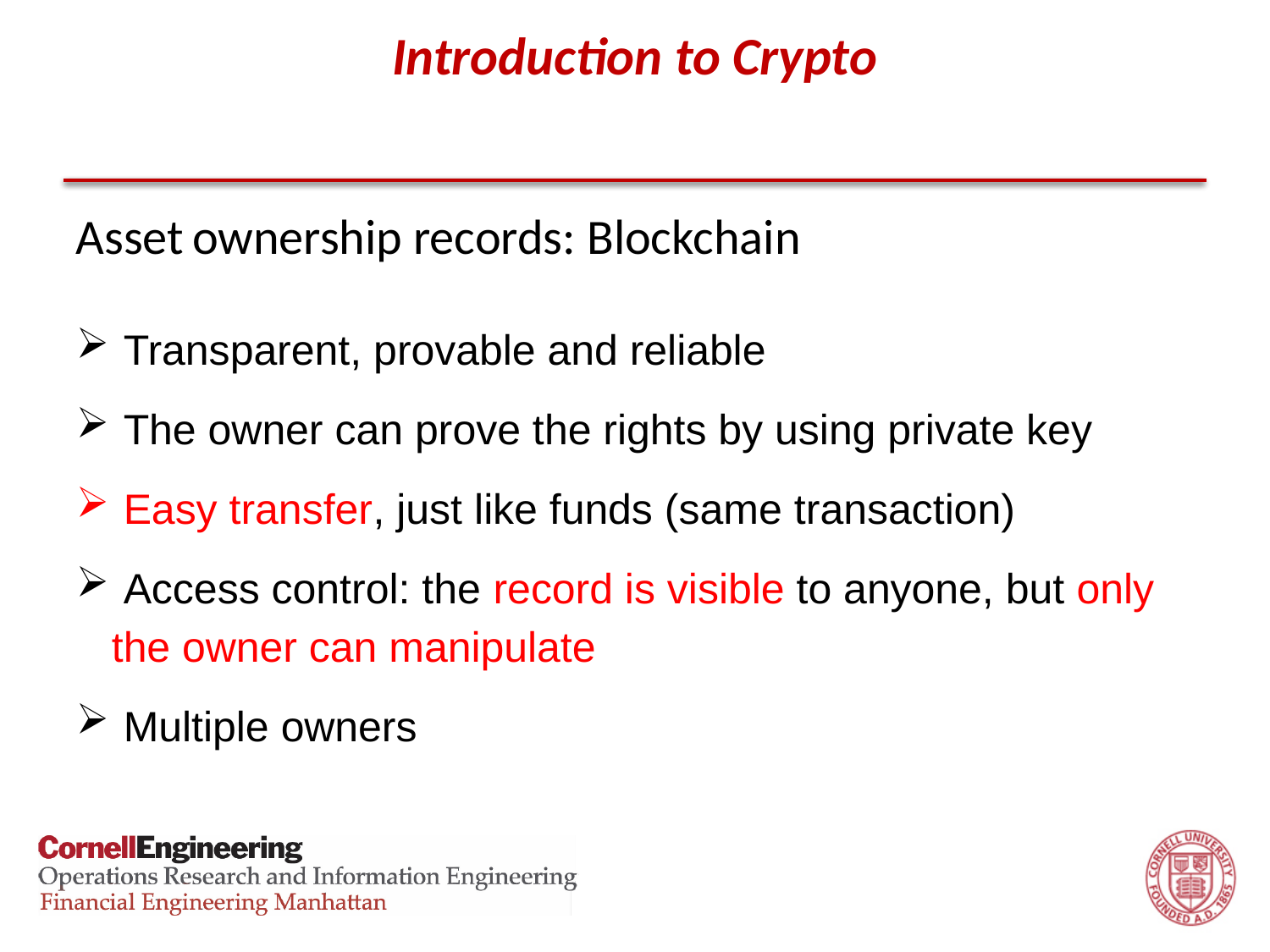

# Introduction to Crypto
Asset ownership records: Blockchain

 Transparent, provable and reliable
 The owner can prove the rights by using private key
 Easy transfer, just like funds (same transaction)
 Access control: the record is visible to anyone, but only the owner can manipulate
 Multiple owners